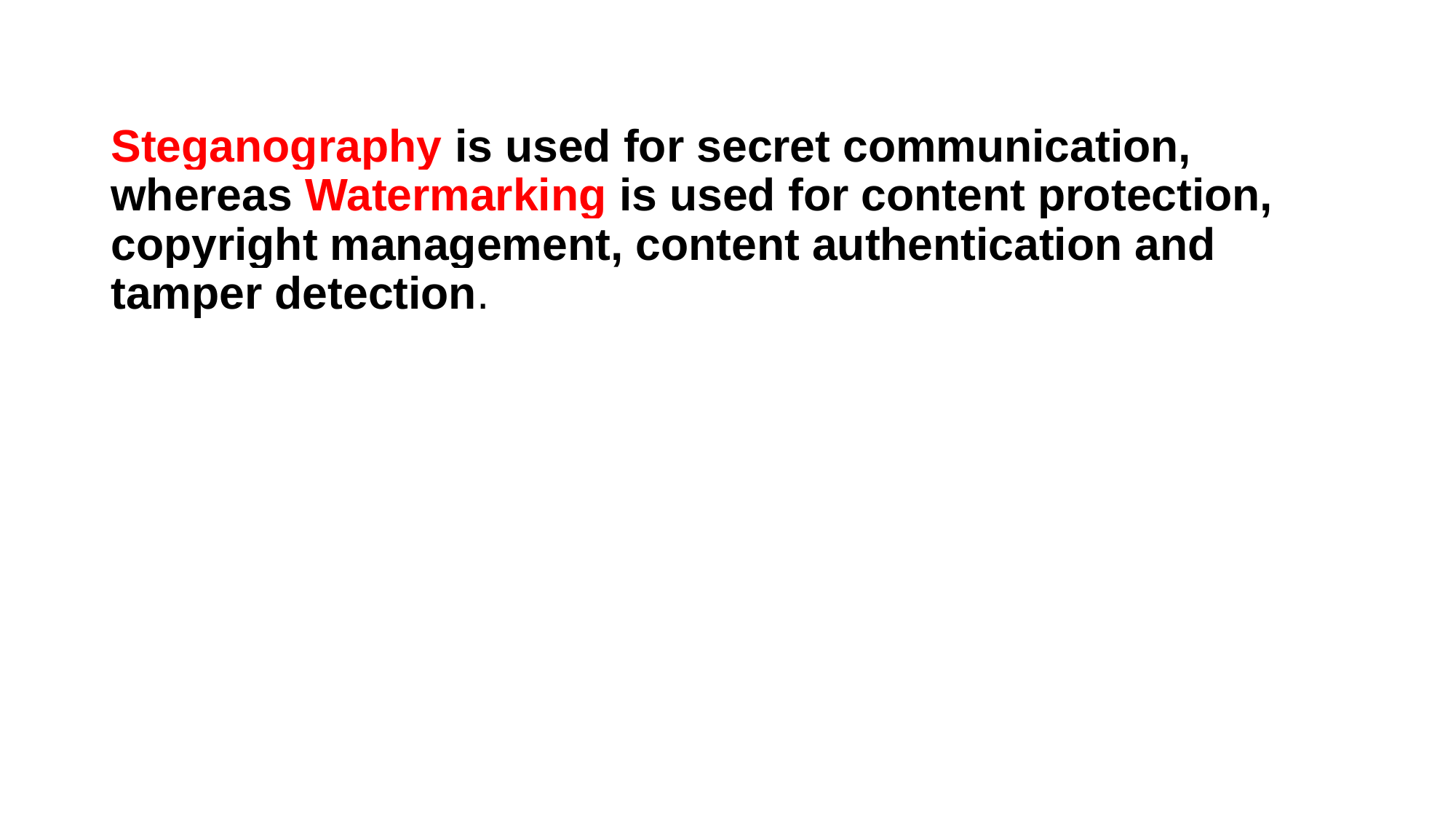

Steganography is used for secret communication, whereas Watermarking is used for content protection, copyright management, content authentication and tamper detection.